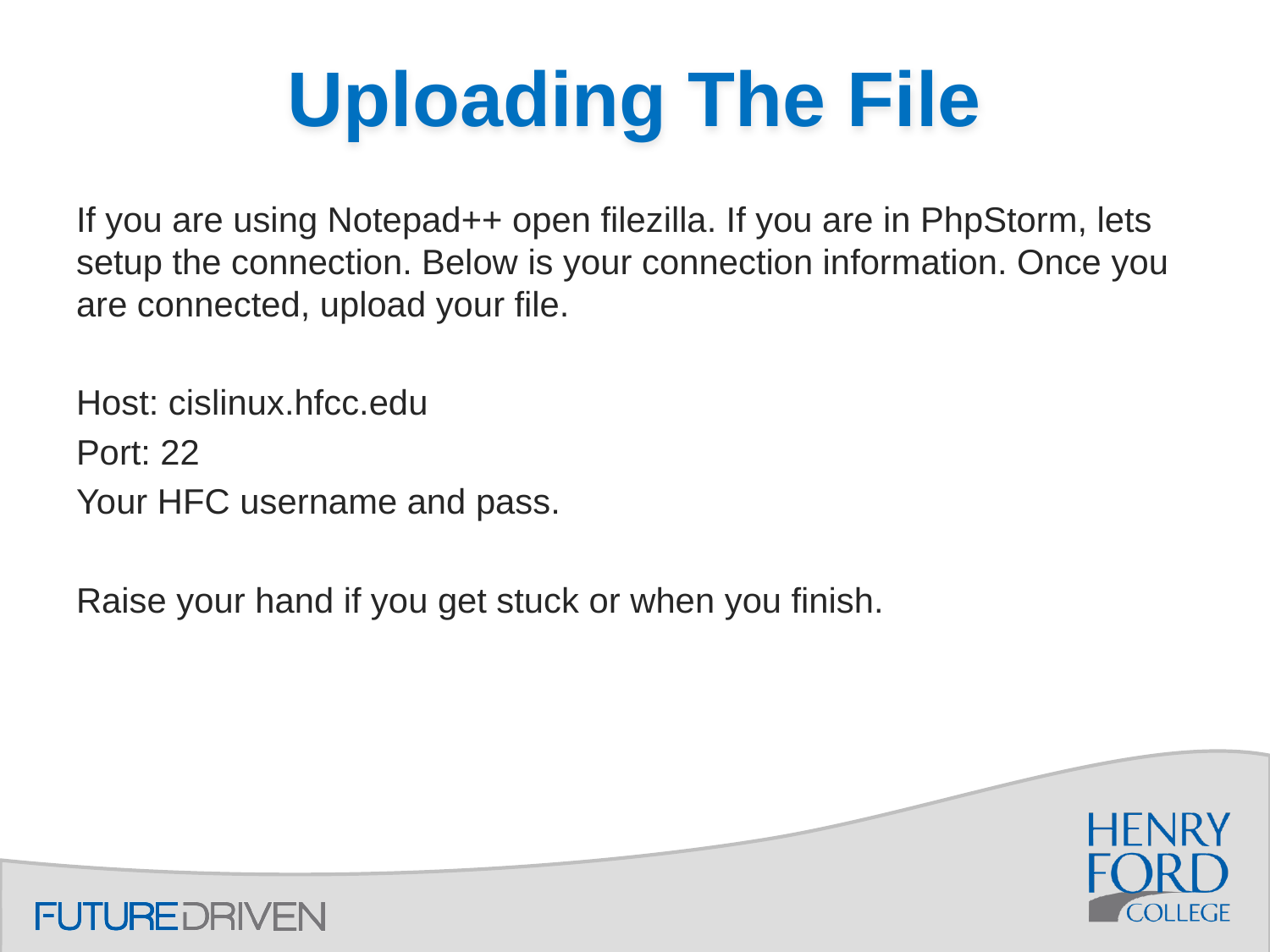

# Uploading The File
If you are using Notepad++ open filezilla. If you are in PhpStorm, lets setup the connection. Below is your connection information. Once you are connected, upload your file.

Host: cislinux.hfcc.edu
Port: 22
Your HFC username and pass.

Raise your hand if you get stuck or when you finish.